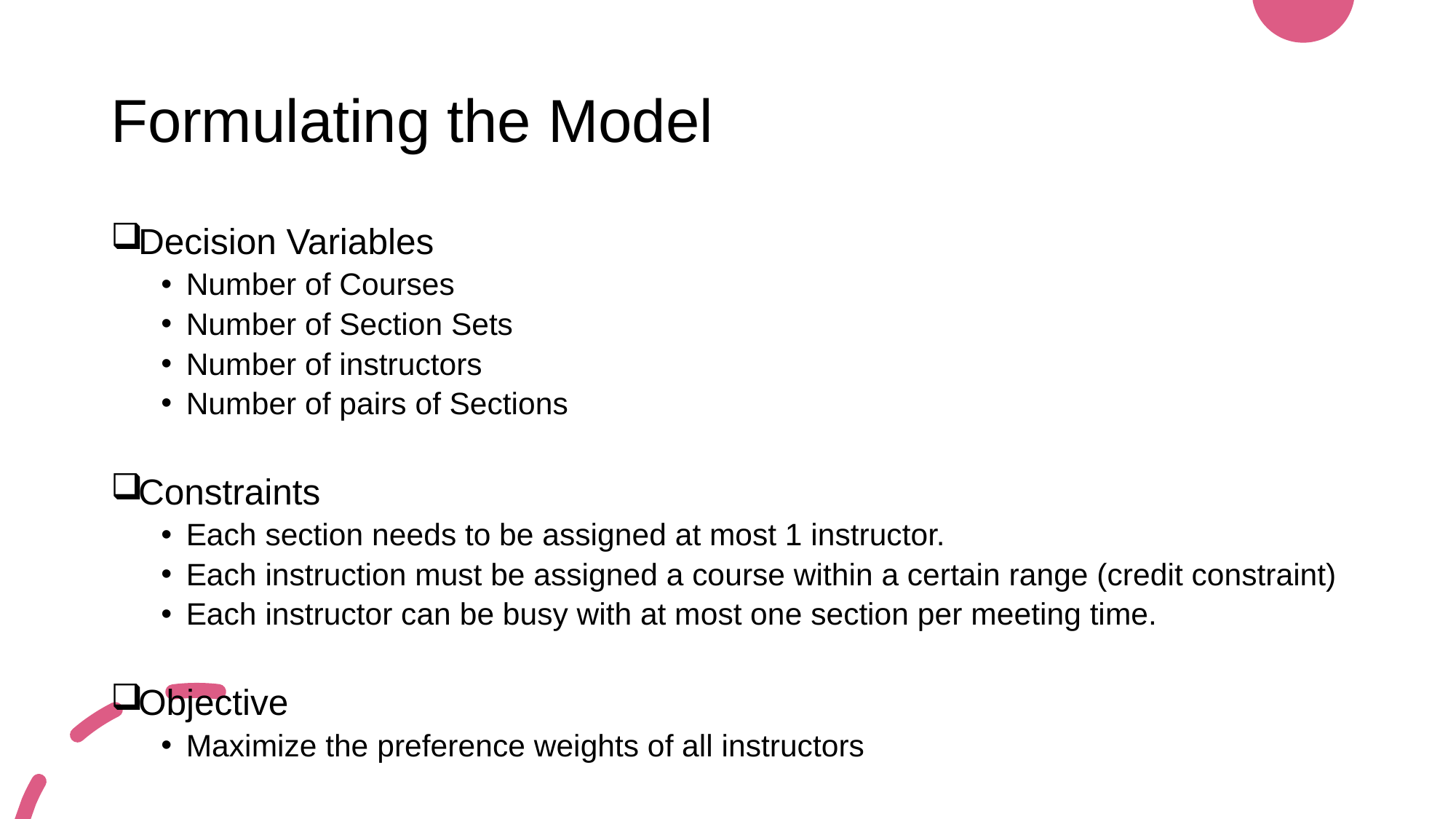

# Formulating the Model
Decision Variables
Number of Courses
Number of Section Sets
Number of instructors
Number of pairs of Sections

Constraints
Each section needs to be assigned at most 1 instructor.
Each instruction must be assigned a course within a certain range (credit constraint)
Each instructor can be busy with at most one section per meeting time.

Objective
Maximize the preference weights of all instructors